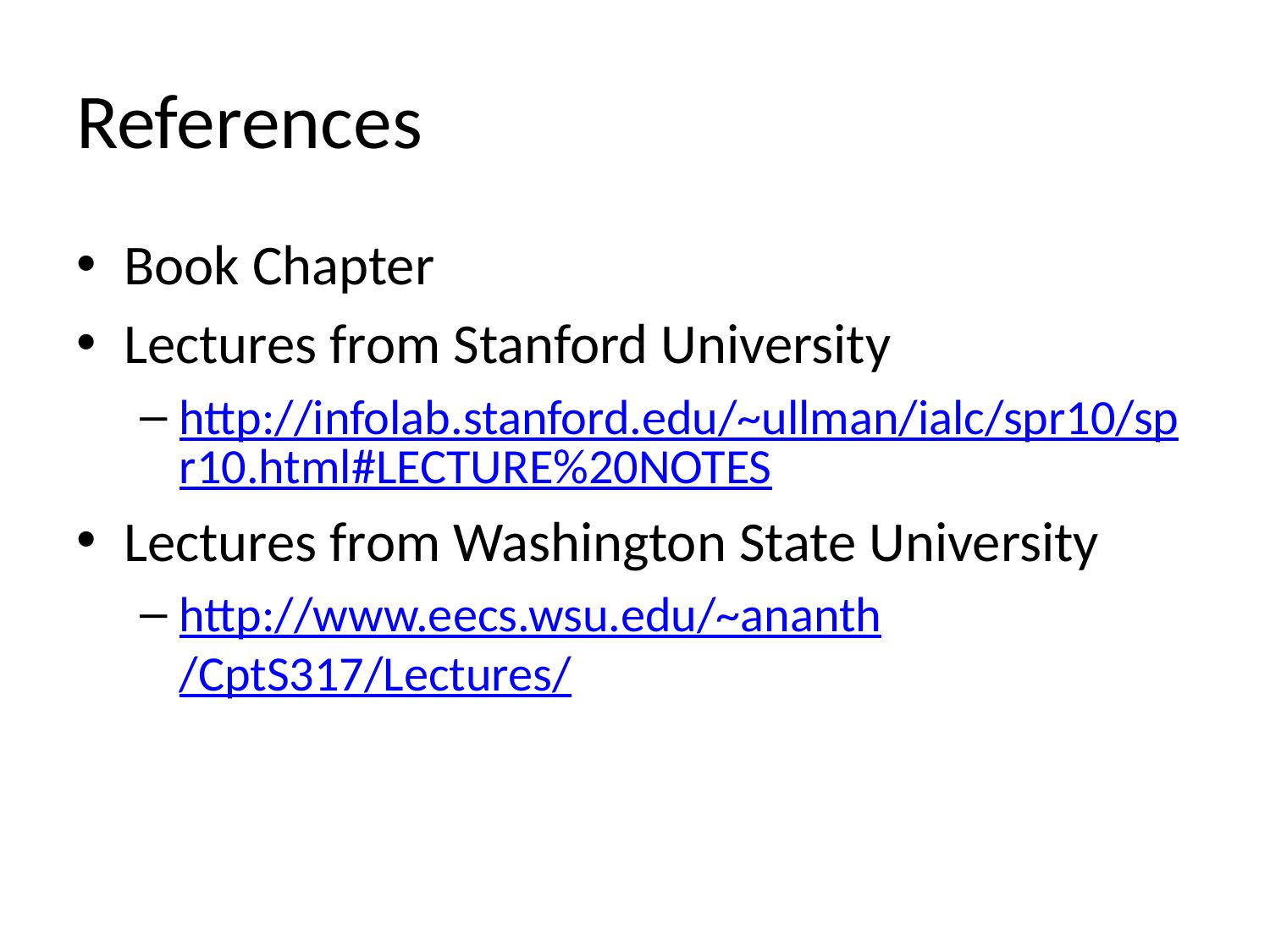

# References
Book Chapter
Lectures from Stanford University
http://infolab.stanford.edu/~ullman/ialc/spr10/spr10.html#LECTURE%20NOTES
Lectures from Washington State University
http://www.eecs.wsu.edu/~ananth/CptS317/Lectures/